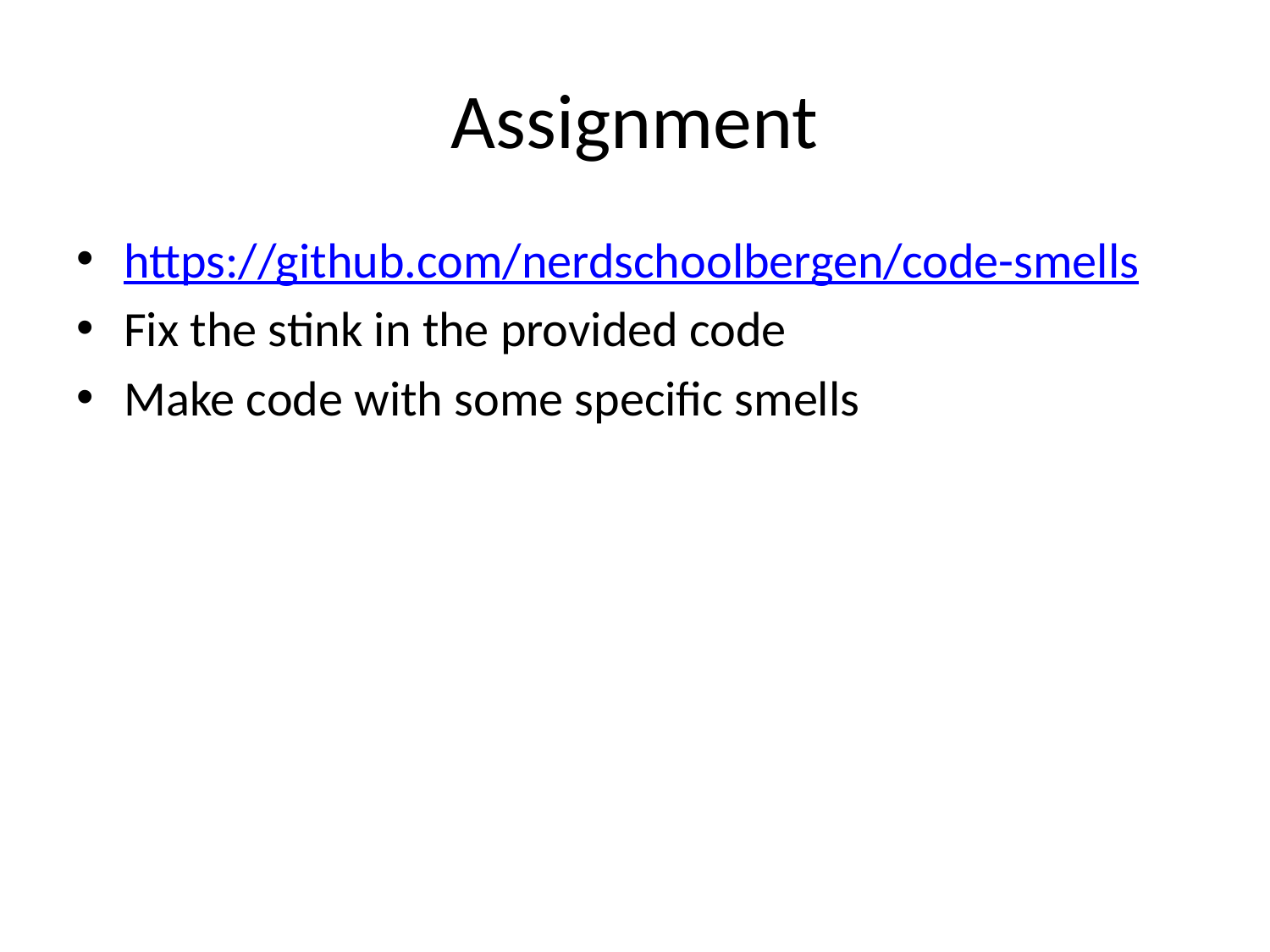

# Assignment
https://github.com/nerdschoolbergen/code-smells
Fix the stink in the provided code
Make code with some specific smells